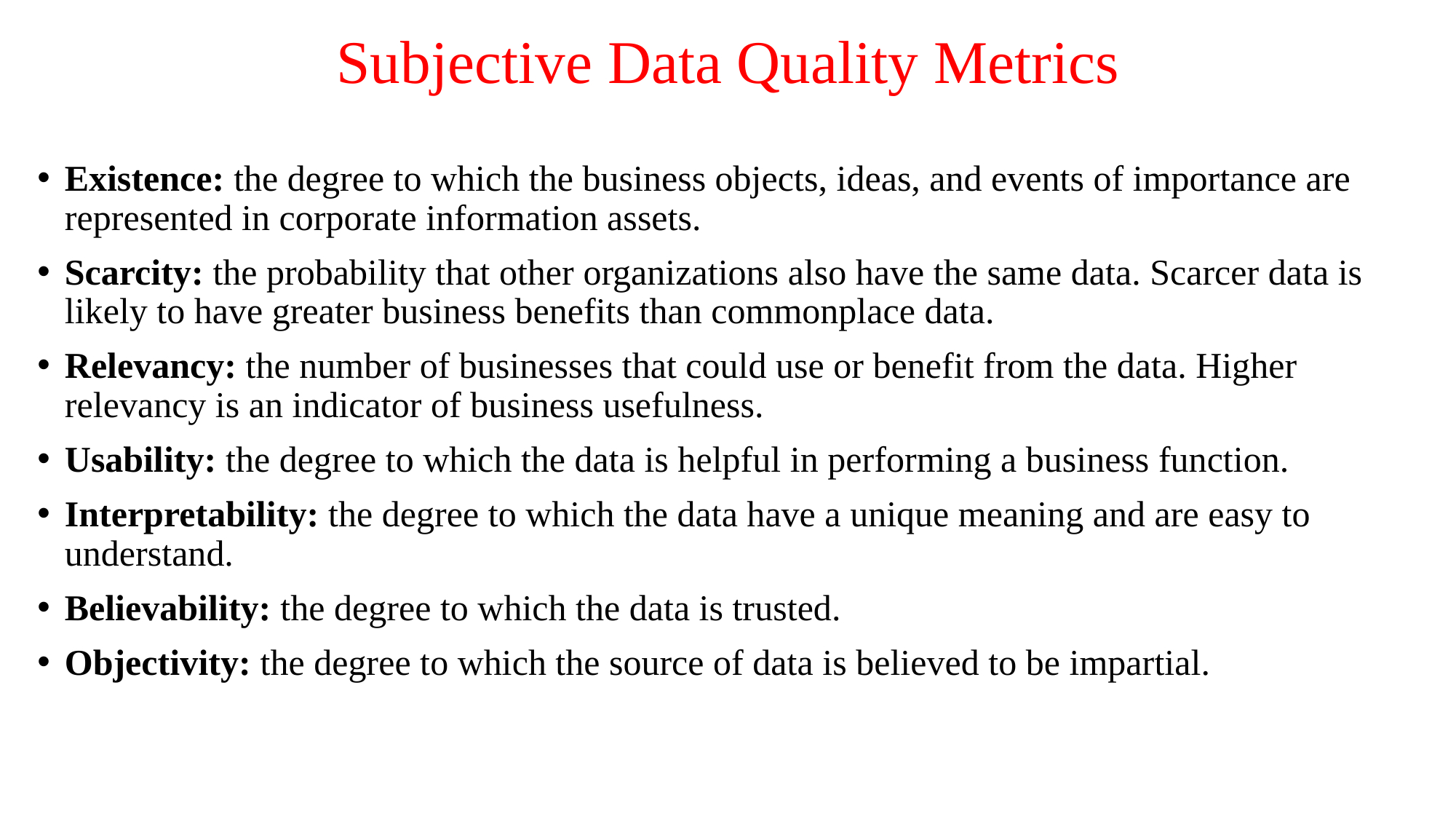

# Subjective Data Quality Metrics
Existence: the degree to which the business objects, ideas, and events of importance are represented in corporate information assets.
Scarcity: the probability that other organizations also have the same data. Scarcer data is likely to have greater business benefits than commonplace data.
Relevancy: the number of businesses that could use or benefit from the data. Higher relevancy is an indicator of business usefulness.
Usability: the degree to which the data is helpful in performing a business function.
Interpretability: the degree to which the data have a unique meaning and are easy to understand.
Believability: the degree to which the data is trusted.
Objectivity: the degree to which the source of data is believed to be impartial.